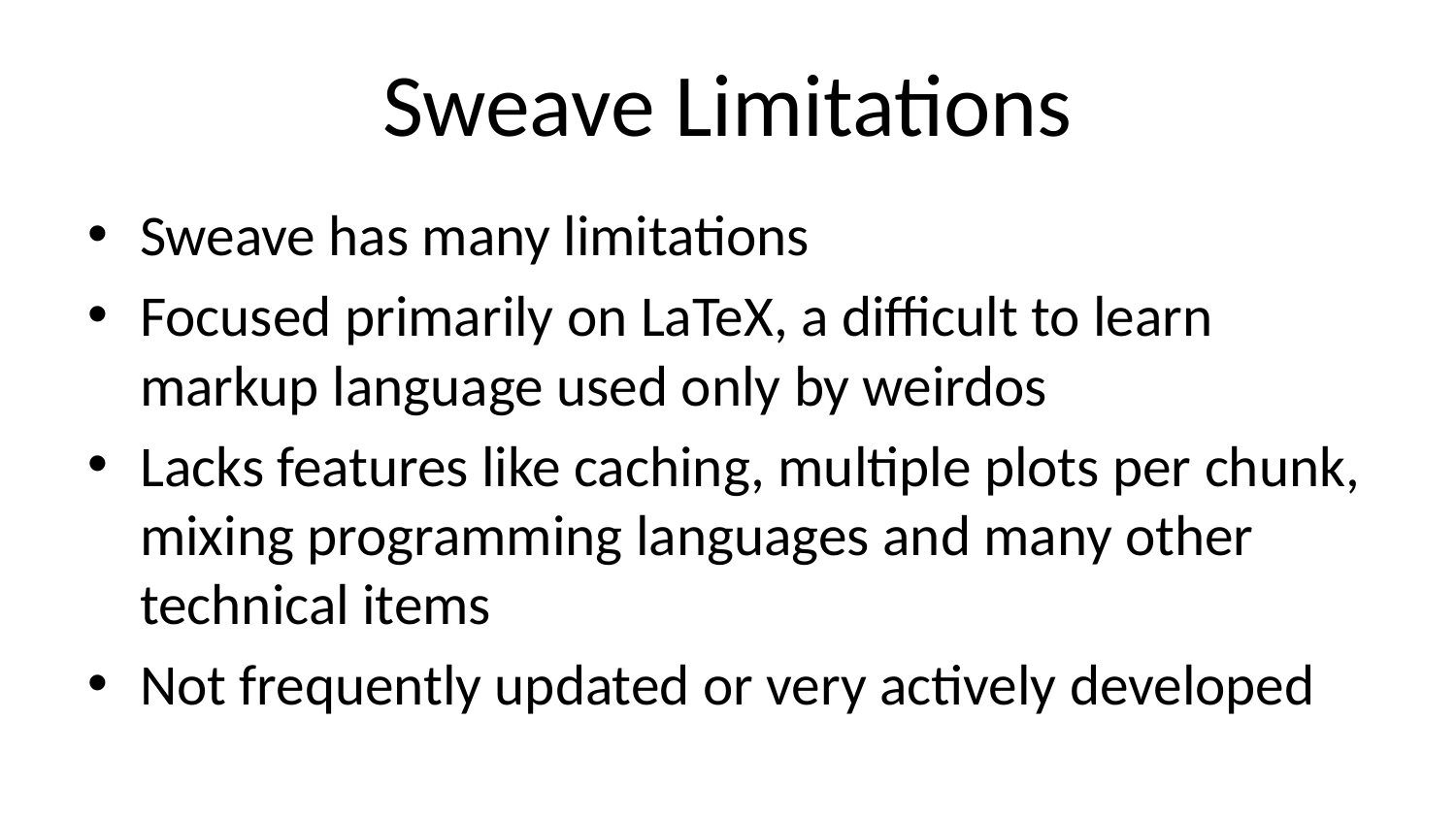

# Sweave Limitations
Sweave has many limitations
Focused primarily on LaTeX, a difficult to learn markup language used only by weirdos
Lacks features like caching, multiple plots per chunk, mixing programming languages and many other technical items
Not frequently updated or very actively developed